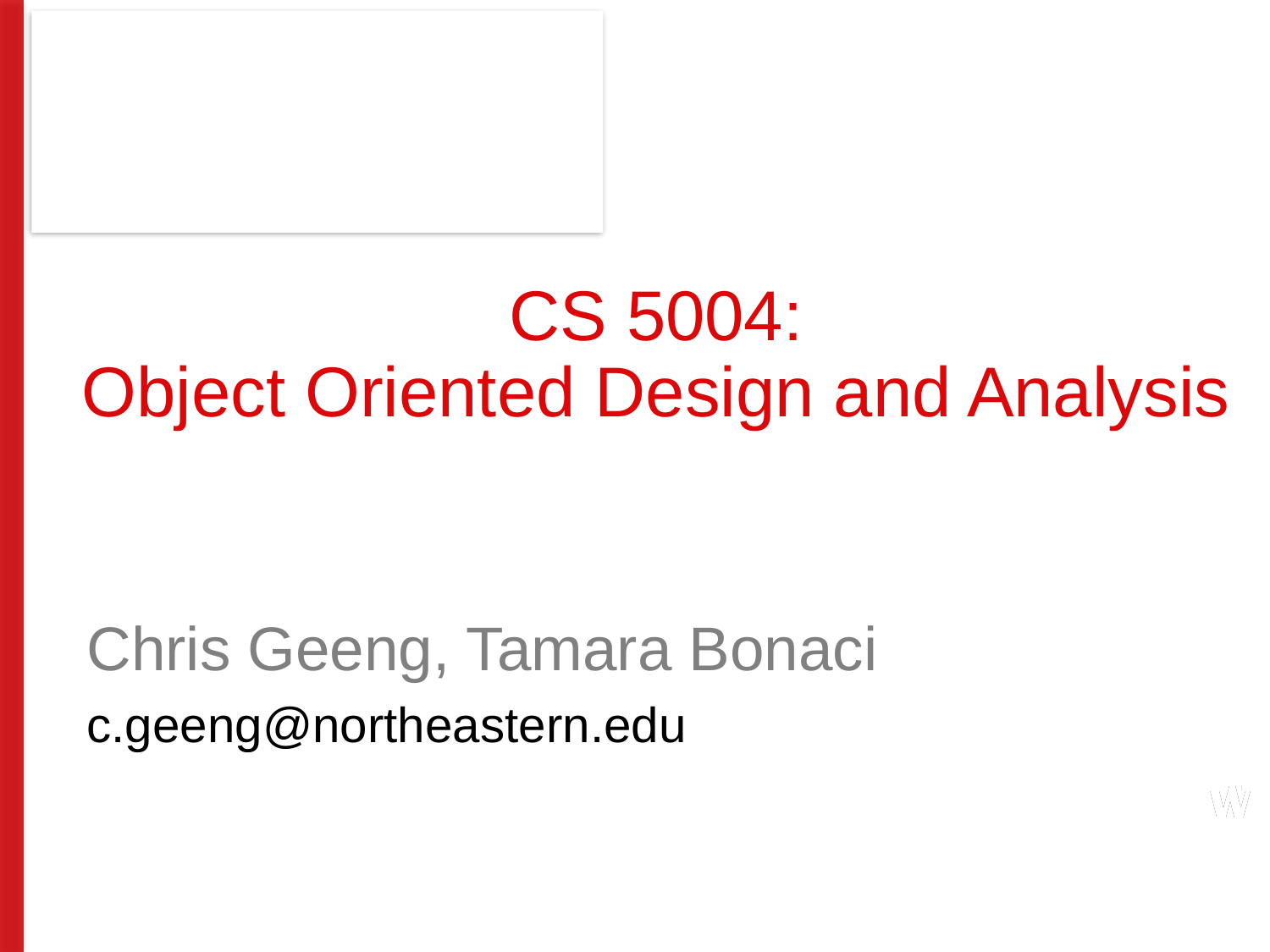

# CS 5004: Object Oriented Design and Analysis
Chris Geeng, Tamara Bonaci
c.geeng@northeastern.edu